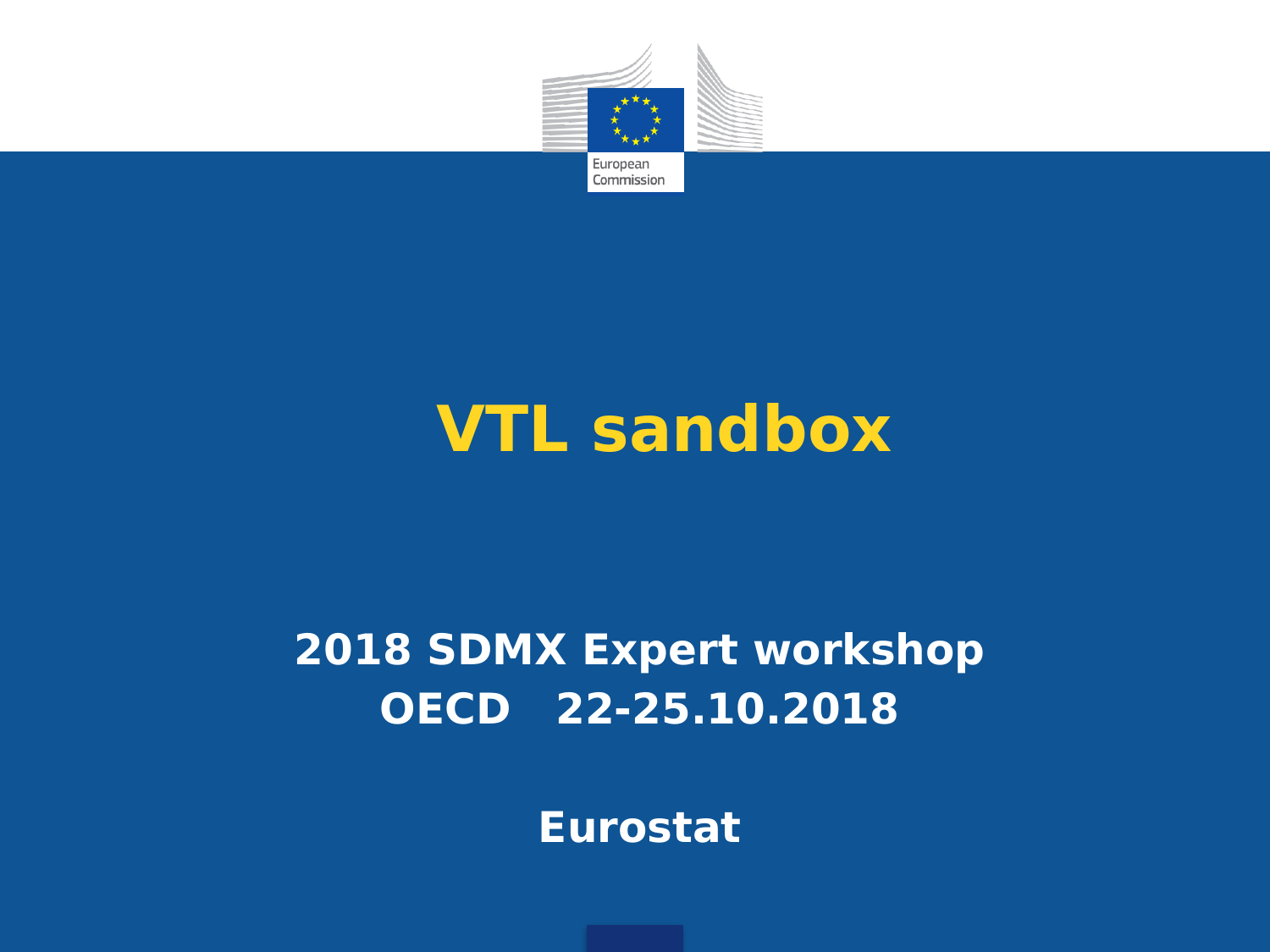

# VTL sandbox
2018 SDMX Expert workshop
OECD   22-25.10.2018

Eurostat